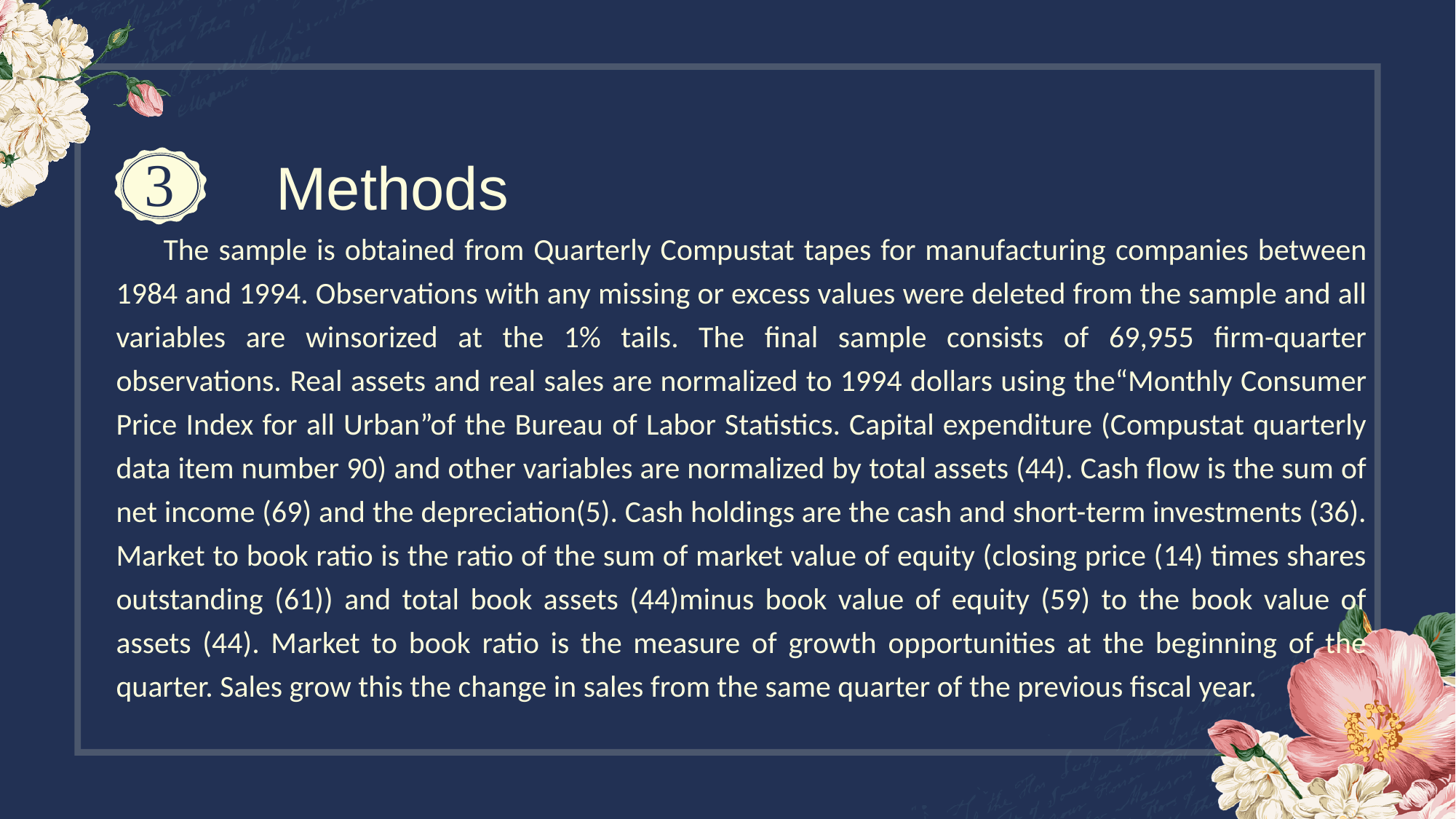

3

Methods
     The sample is obtained from Quarterly Compustat tapes for manufacturing companies between 1984 and 1994. Observations with any missing or excess values were deleted from the sample and all variables are winsorized at the 1% tails. The final sample consists of 69,955 firm-quarter observations. Real assets and real sales are normalized to 1994 dollars using the“Monthly Consumer Price Index for all Urban”of the Bureau of Labor Statistics. Capital expenditure (Compustat quarterly data item number 90) and other variables are normalized by total assets (44). Cash flow is the sum of net income (69) and the depreciation(5). Cash holdings are the cash and short-term investments (36). Market to book ratio is the ratio of the sum of market value of equity (closing price (14) times shares outstanding (61)) and total book assets (44)minus book value of equity (59) to the book value of assets (44). Market to book ratio is the measure of growth opportunities at the beginning of the quarter. Sales grow this the change in sales from the same quarter of the previous fiscal year.